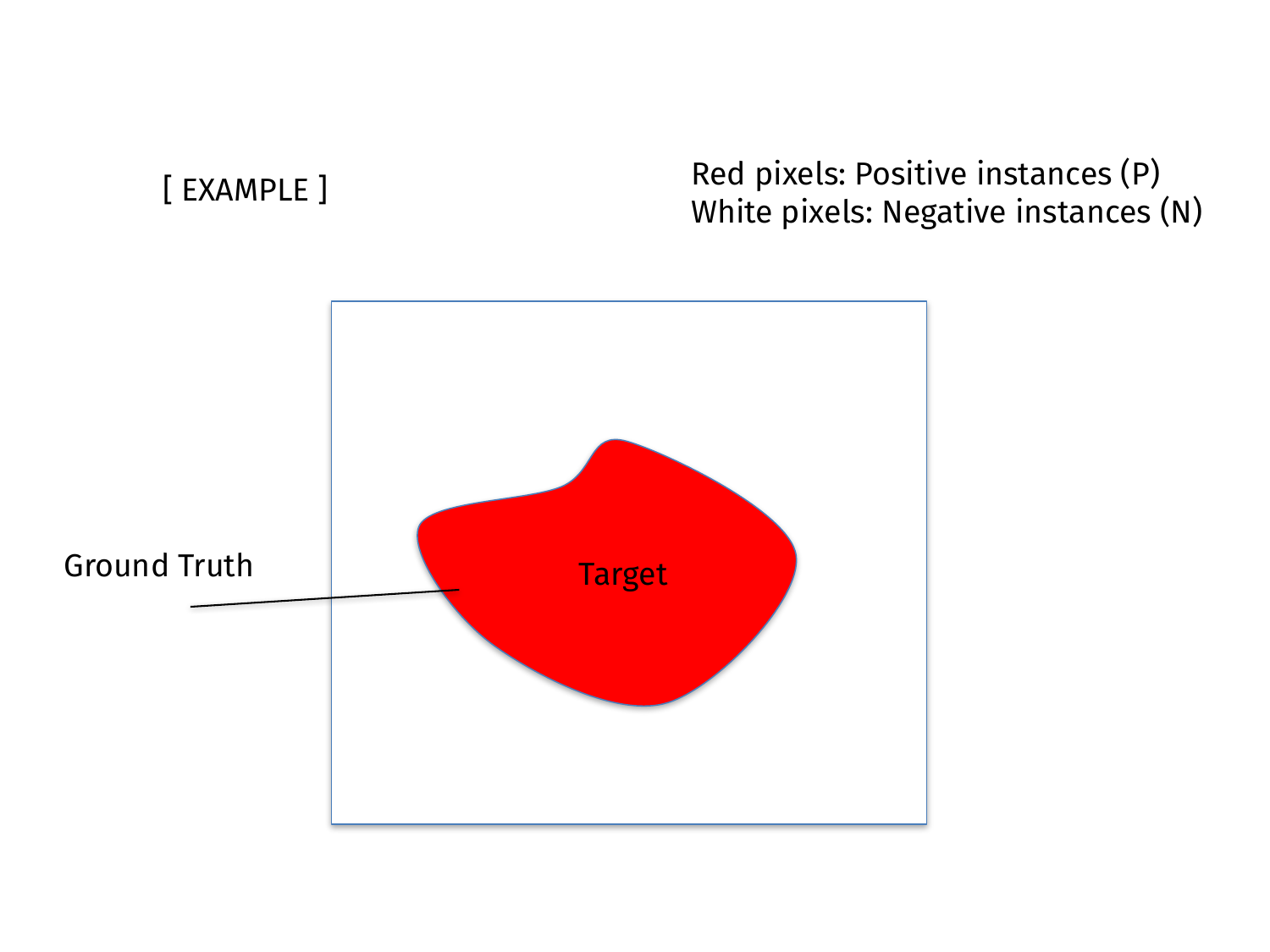

Red pixels: Positive instances (P)
White pixels: Negative instances (N)
[ EXAMPLE ]

Ground Truth
Target